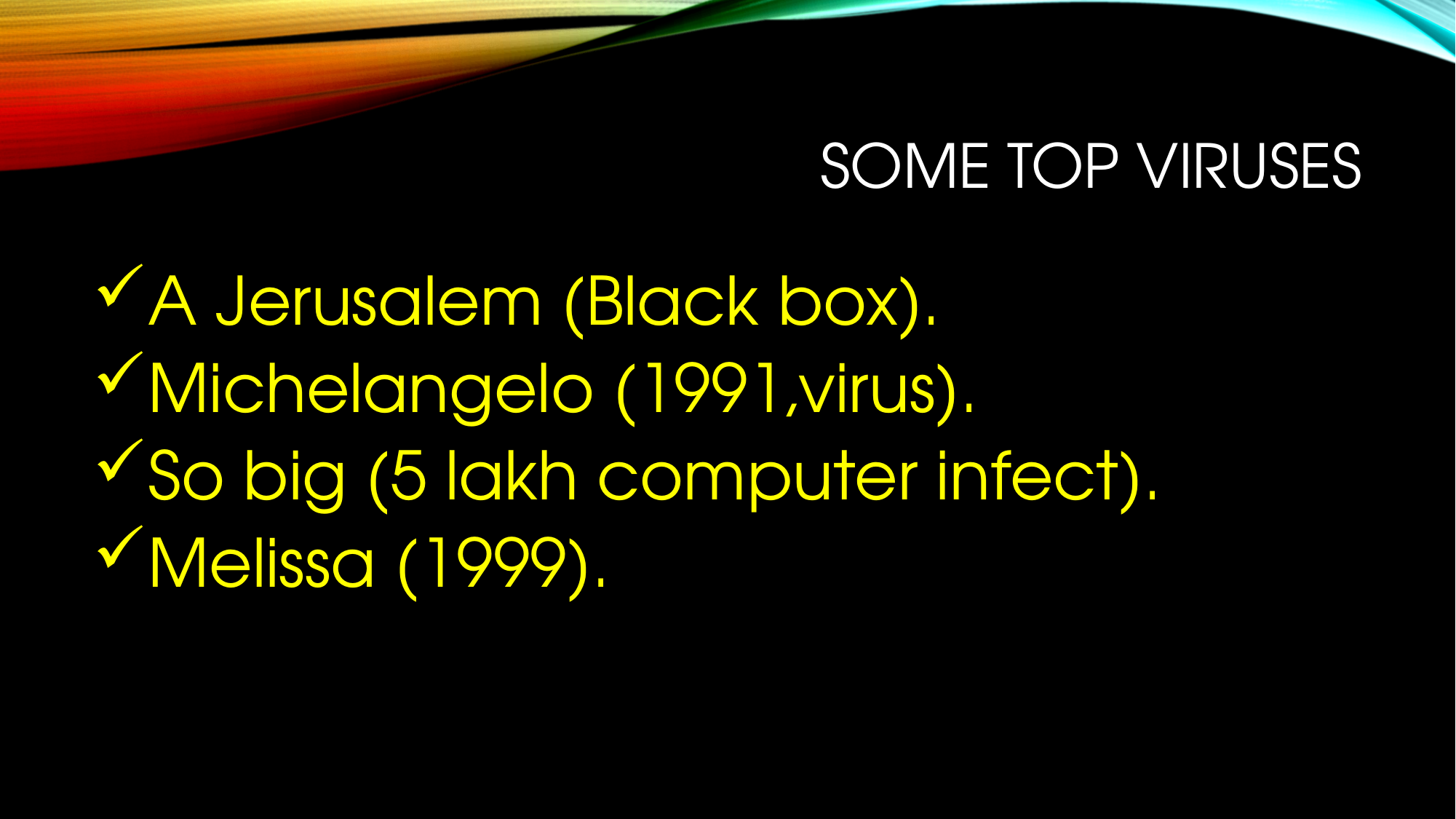

# Some top viruses
A Jerusalem (Black box).
Michelangelo (1991,virus).
So big (5 lakh computer infect).
Melissa (1999).